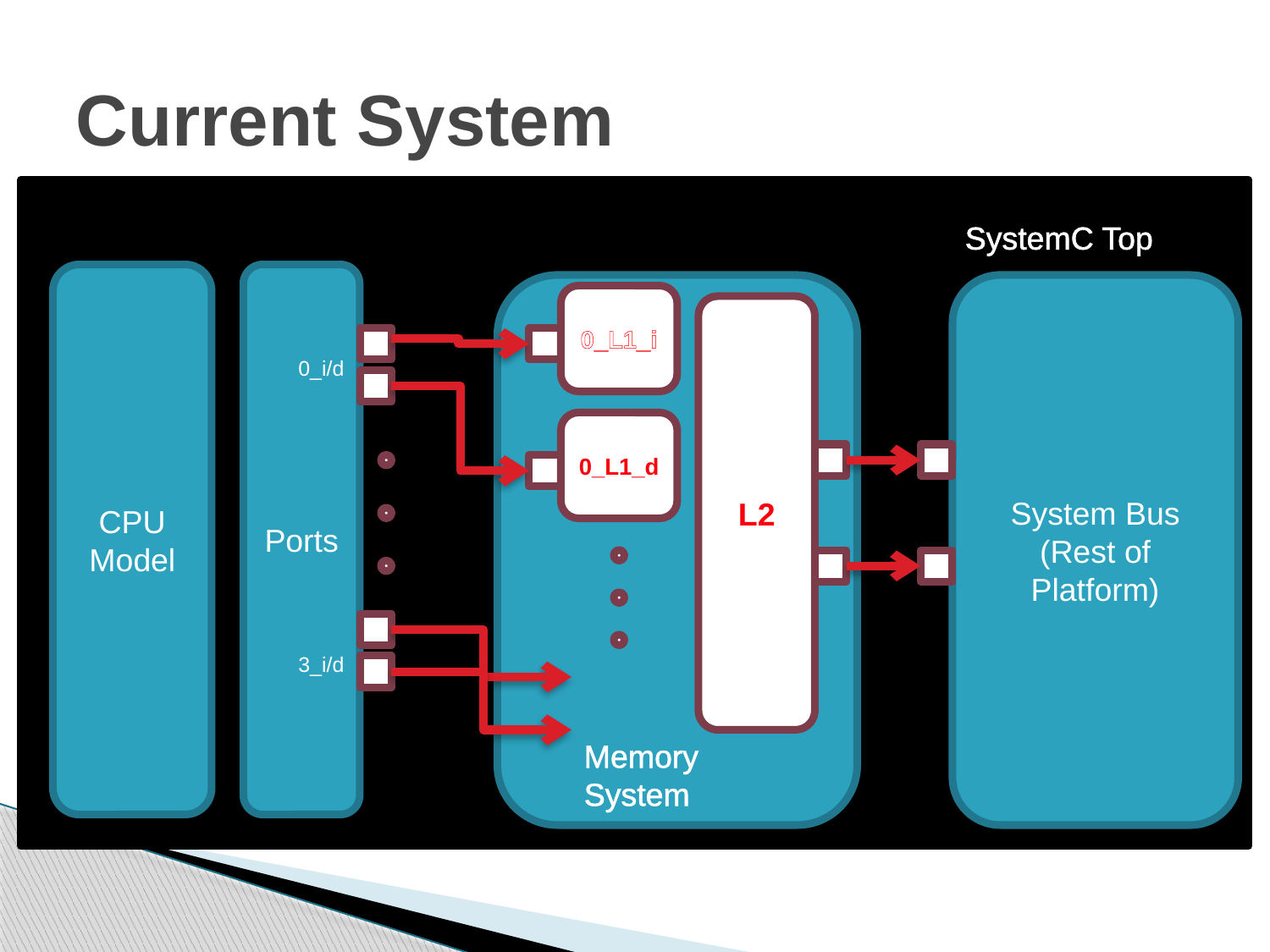

# Current System

SystemC Top
CPU Model
Ports

System Bus
(Rest of Platform)
0_L1_i
L2

0_i/d

0_L1_d

3_i/d

Memory
System